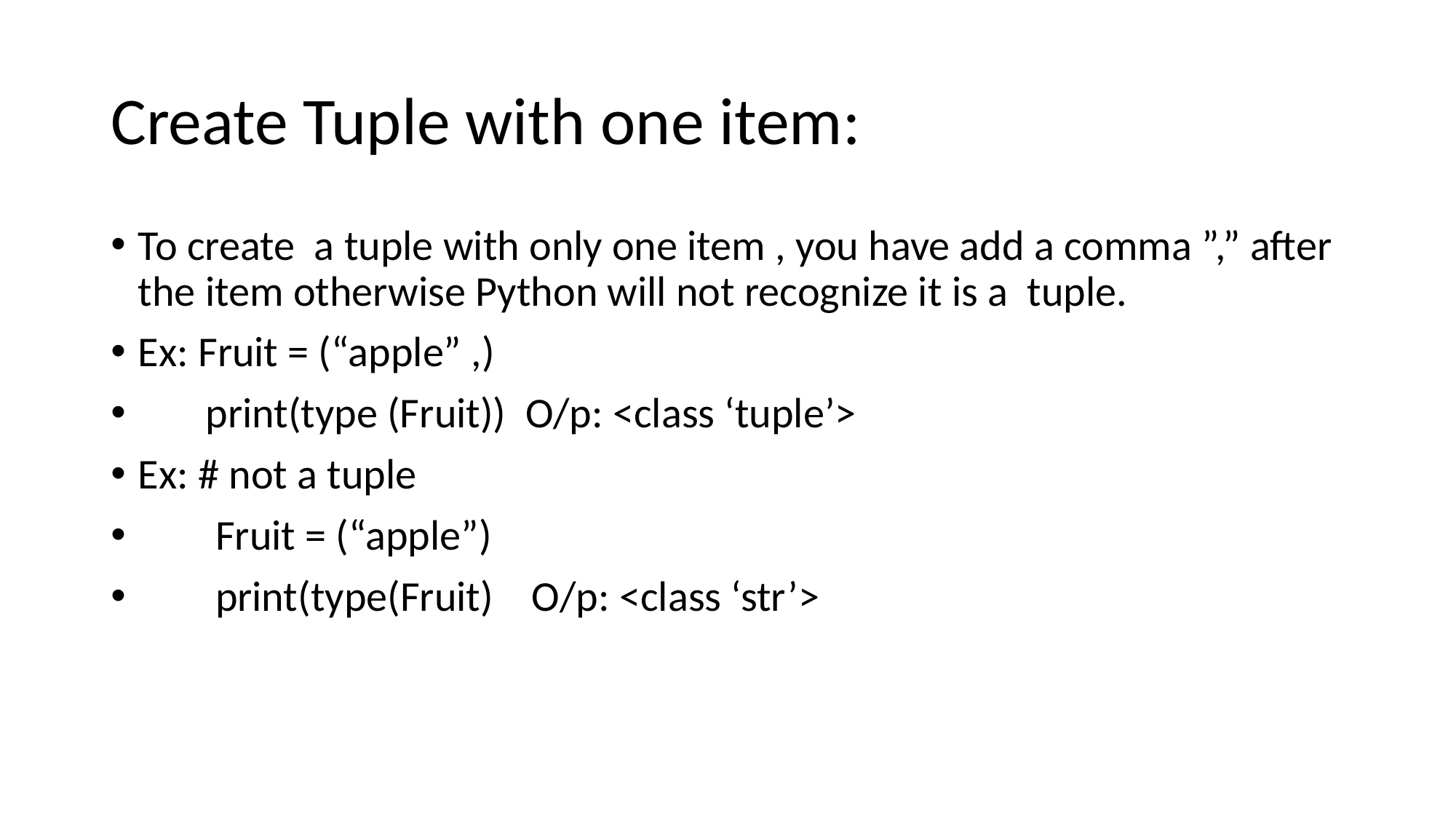

# Create Tuple with one item:
To create  a tuple with only one item , you have add a comma ”,” after the item otherwise Python will not recognize it is a  tuple.
Ex: Fruit = (“apple” ,)
       print(type (Fruit))  O/p: <class ‘tuple’>
Ex: # not a tuple
        Fruit = (“apple”)
        print(type(Fruit)    O/p: <class ‘str’>